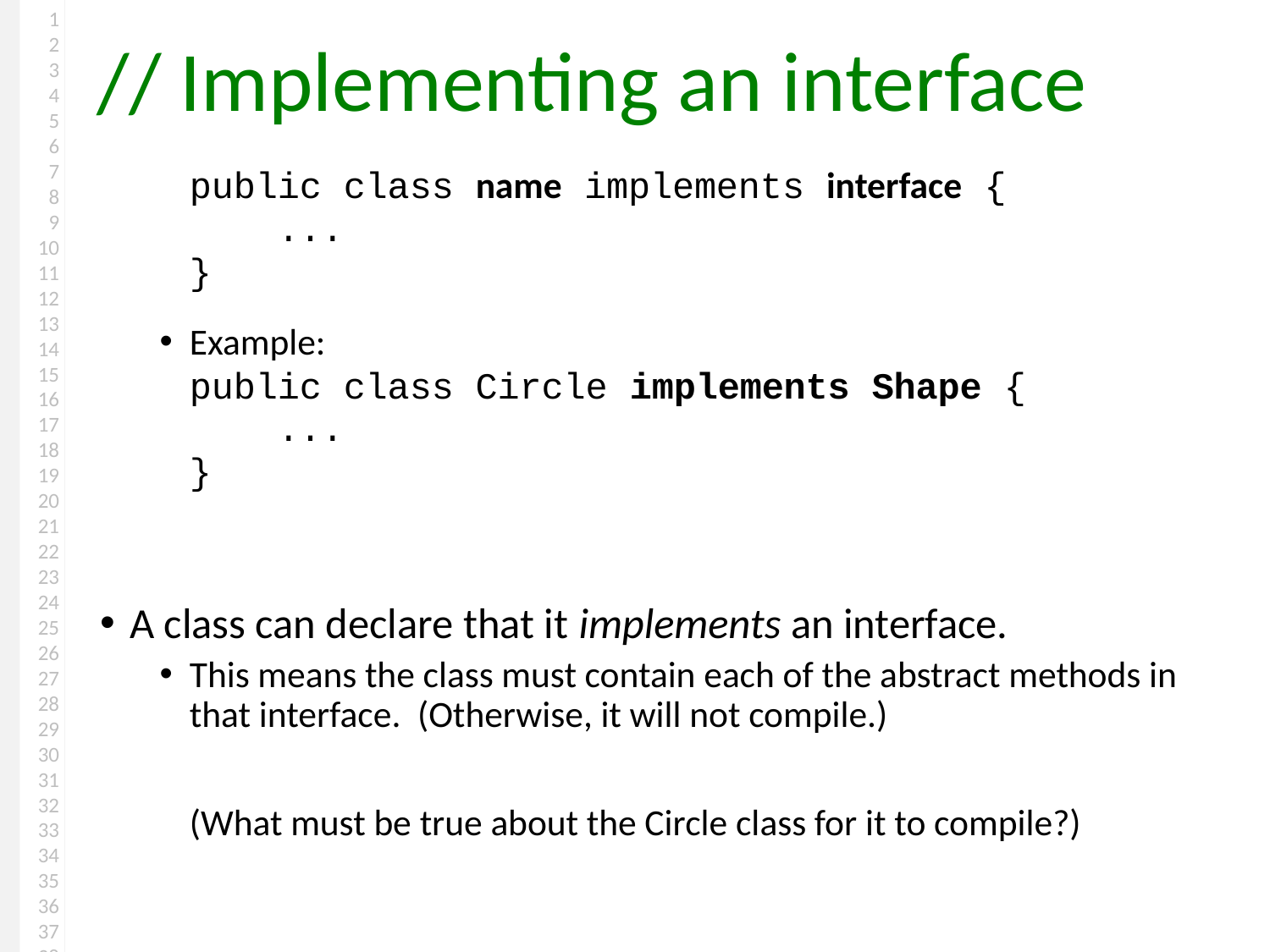

# Implementing an interface
	public class name implements interface {
	    ...
	}

Example:
	public class Circle implements Shape {
	    ...
	}

A class can declare that it implements an interface.
This means the class must contain each of the abstract methods in that interface.  (Otherwise, it will not compile.)

	(What must be true about the Circle class for it to compile?)